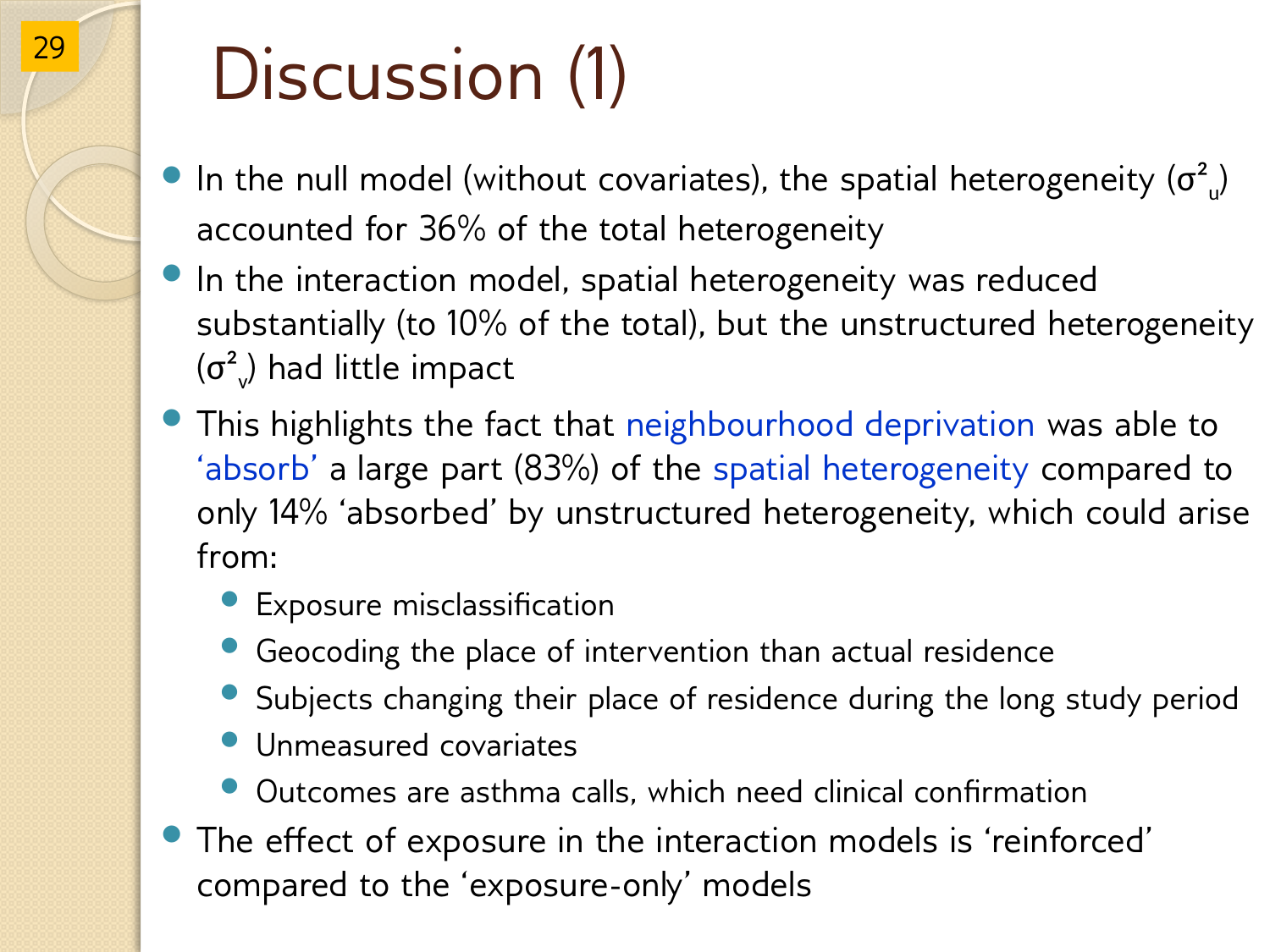

# Discussion (1)
29
In the null model (without covariates), the spatial heterogeneity (σ²u) accounted for 36% of the total heterogeneity
In the interaction model, spatial heterogeneity was reduced substantially (to 10% of the total), but the unstructured heterogeneity (σ²v) had little impact
This highlights the fact that neighbourhood deprivation was able to ‘absorb’ a large part (83%) of the spatial heterogeneity compared to only 14% ‘absorbed’ by unstructured heterogeneity, which could arise from:
Exposure misclassification
Geocoding the place of intervention than actual residence
Subjects changing their place of residence during the long study period
Unmeasured covariates
Outcomes are asthma calls, which need clinical confirmation
The effect of exposure in the interaction models is ‘reinforced’ compared to the ‘exposure-only’ models